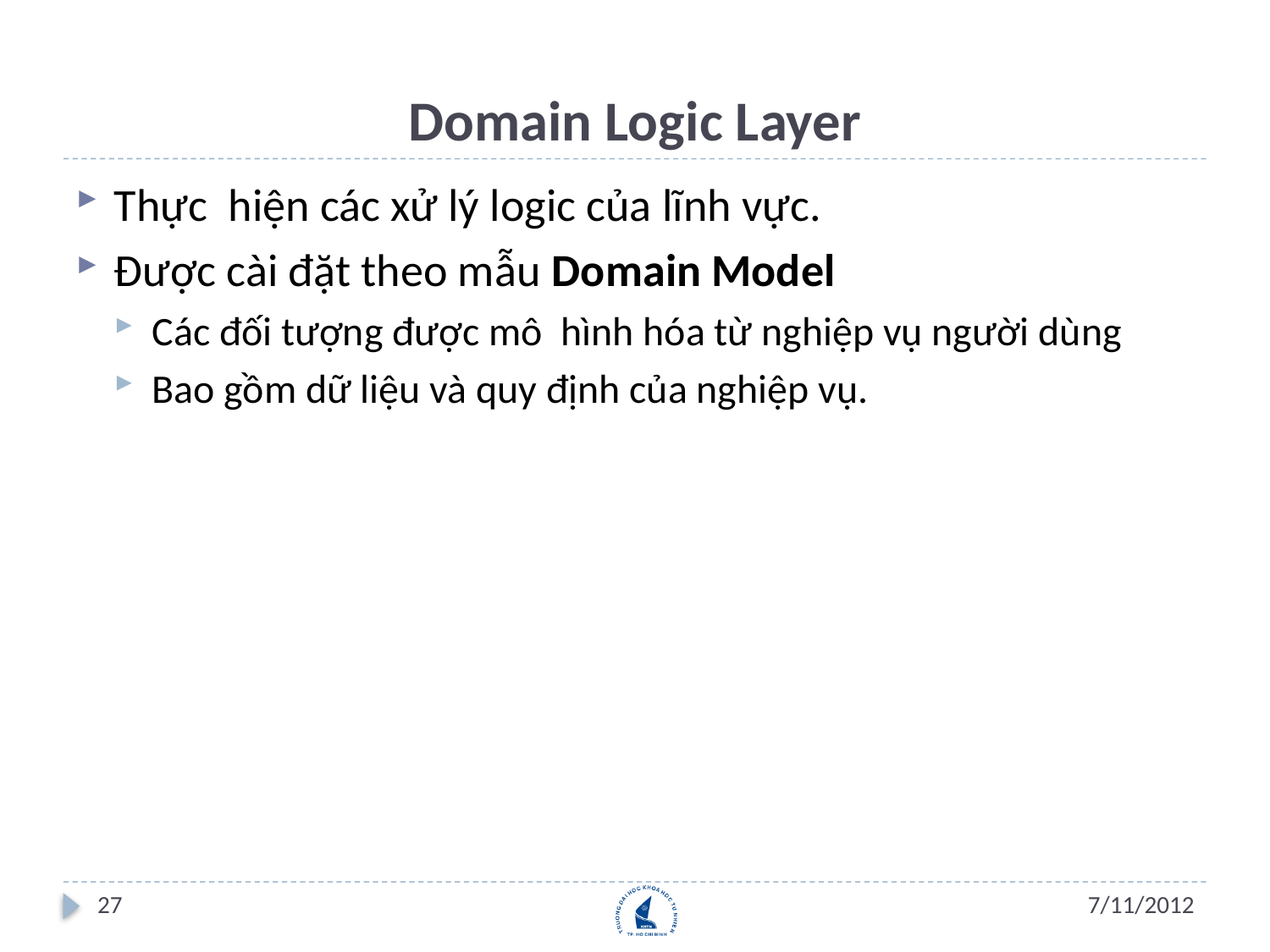

# Domain Logic Layer
Thực  hiện các xử lý logic của lĩnh vực.
Được cài đặt theo mẫu Domain Model
Các đối tượng được mô  hình hóa từ nghiệp vụ người dùng
Bao gồm dữ liệu và quy định của nghiệp vụ.
27

7/11/2012